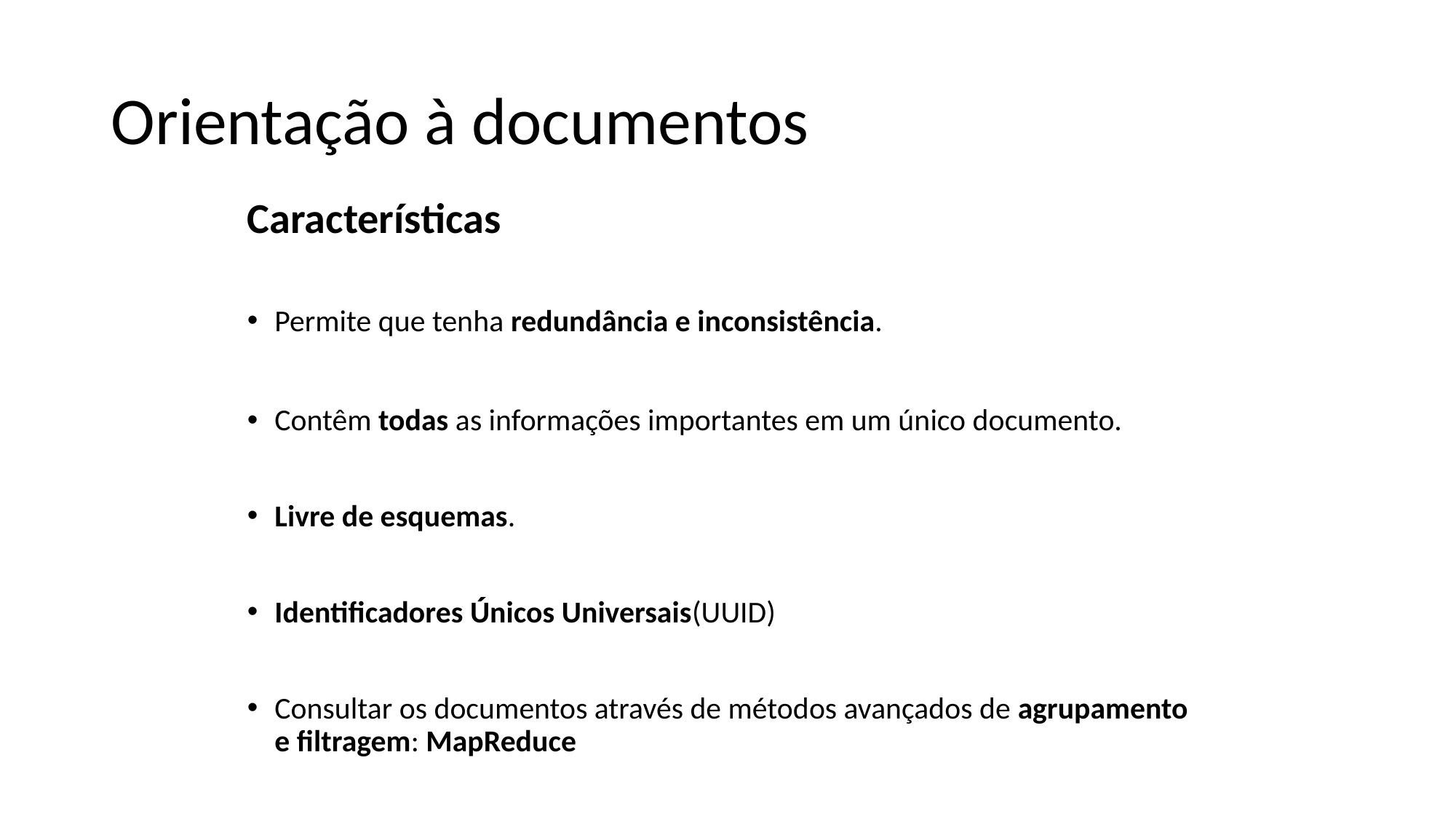

# Orientação à documentos
Características

Permite que tenha redundância e inconsistência.

Contêm todas as informações importantes em um único documento.

Livre de esquemas.

Identificadores Únicos Universais(UUID)

Consultar os documentos através de métodos avançados de agrupamento e filtragem: MapReduce